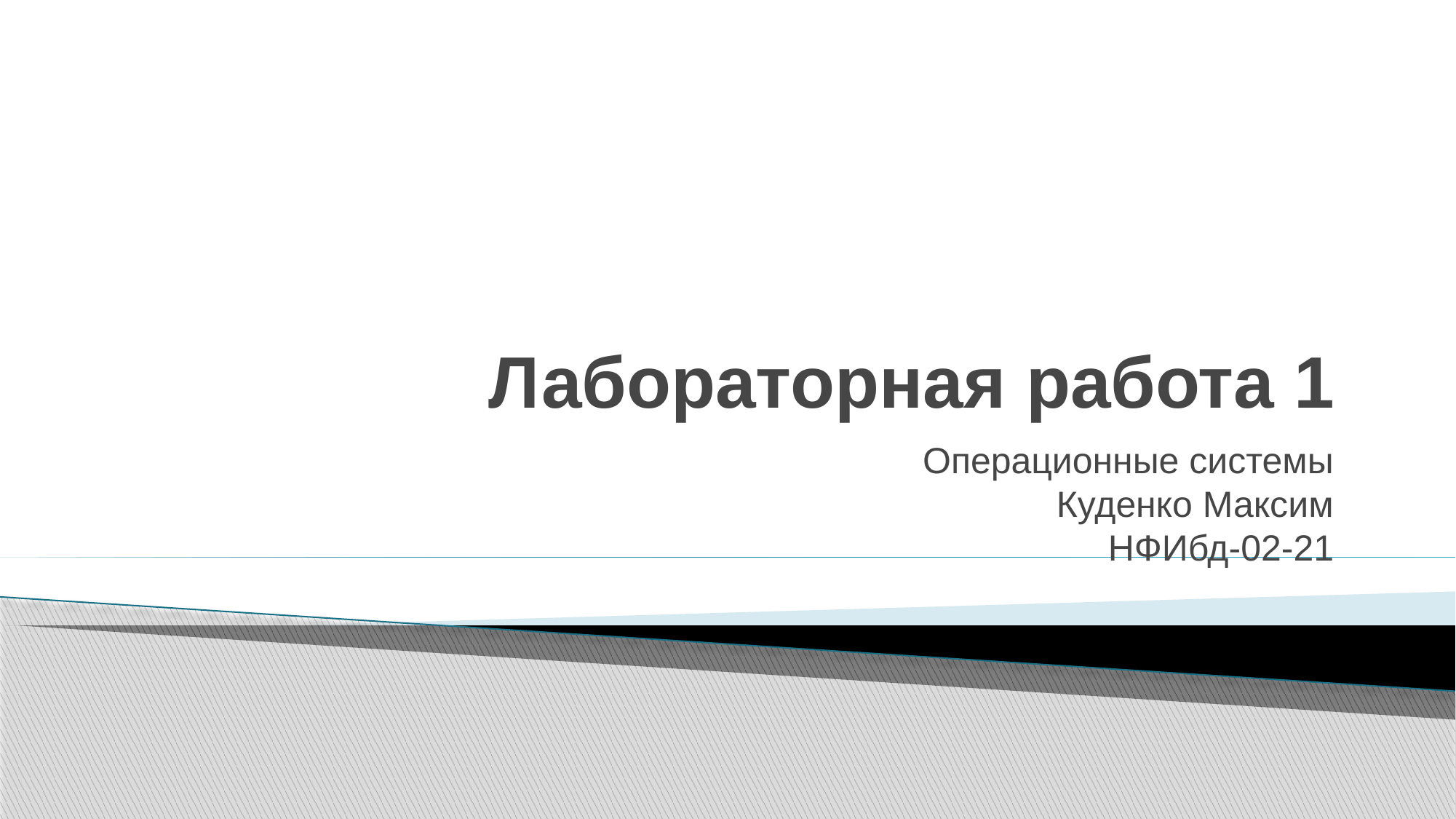

# Лабораторная работа 1
Операционные системы
Куденко Максим
НФИбд-02-21